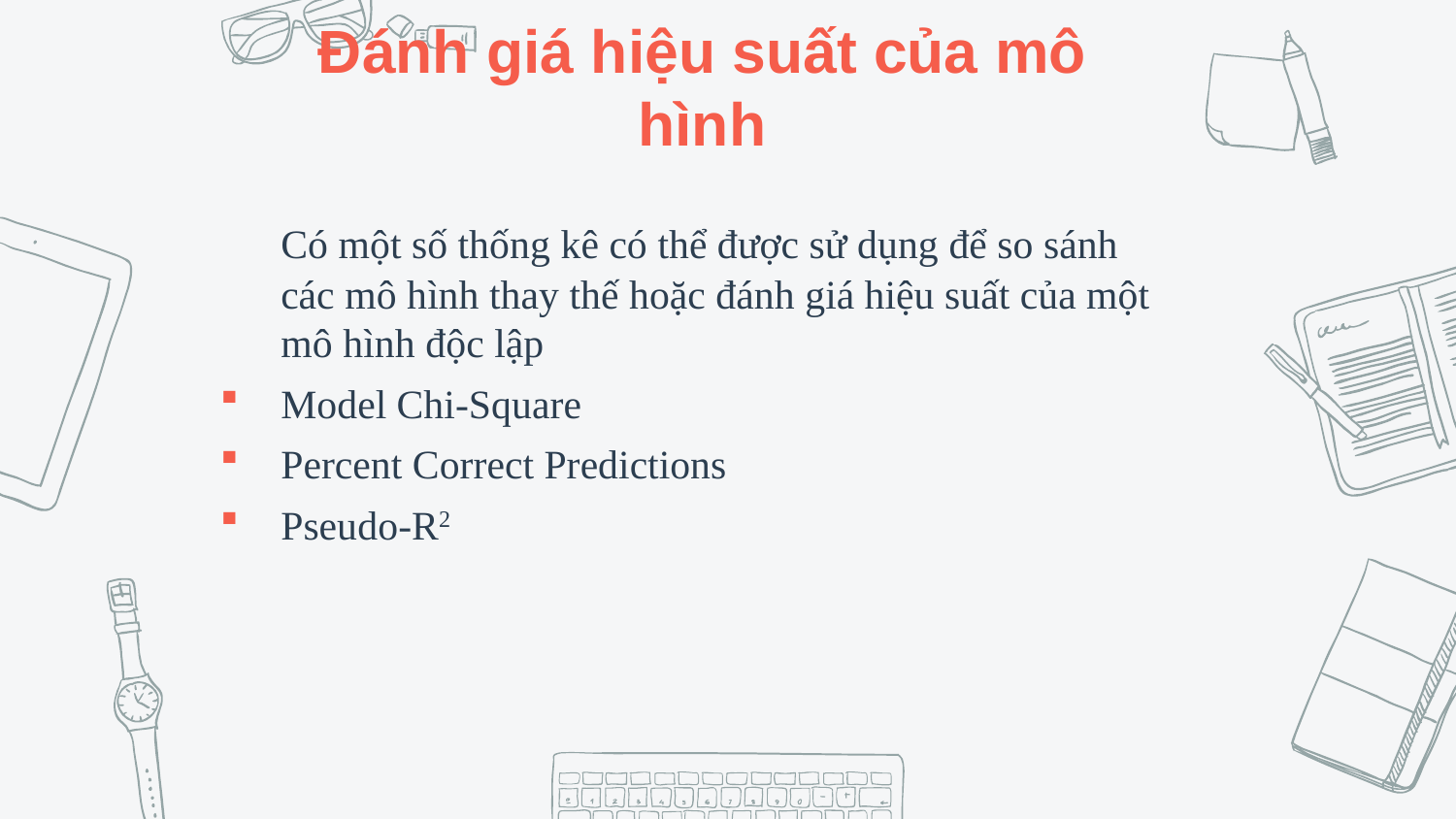

Đánh giá hiệu suất của mô hình
	Có một số thống kê có thể được sử dụng để so sánh các mô hình thay thế hoặc đánh giá hiệu suất của một mô hình độc lập
Model Chi-Square
Percent Correct Predictions
Pseudo-R2